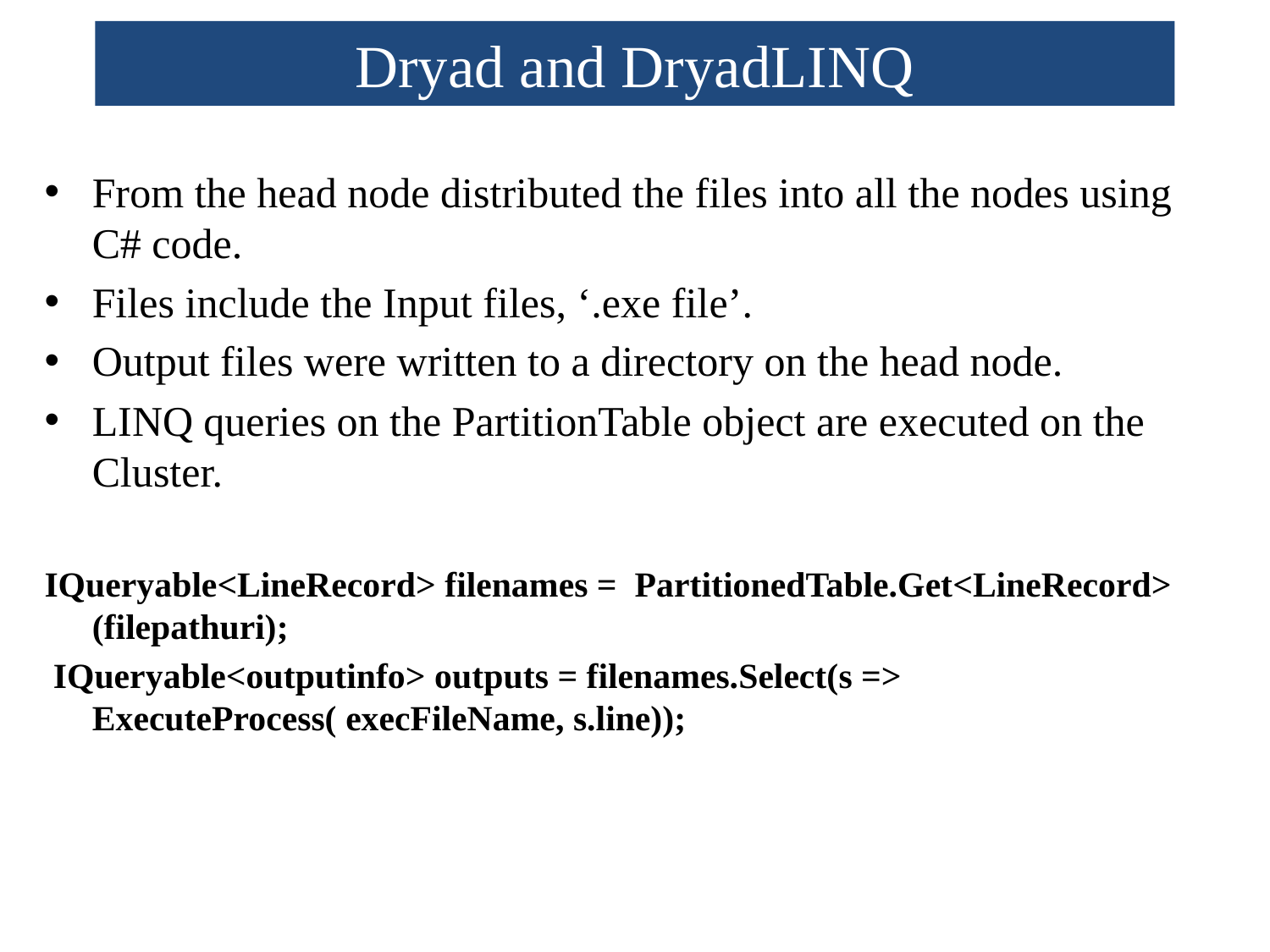

Dryad and DryadLINQ
From the head node distributed the files into all the nodes using C# code.
Files include the Input files, ‘.exe file’.
Output files were written to a directory on the head node.
LINQ queries on the PartitionTable object are executed on the Cluster.

IQueryable<LineRecord> filenames =  PartitionedTable.Get<LineRecord> (filepathuri);
 IQueryable<outputinfo> outputs = filenames.Select(s => ExecuteProcess( execFileName, s.line));